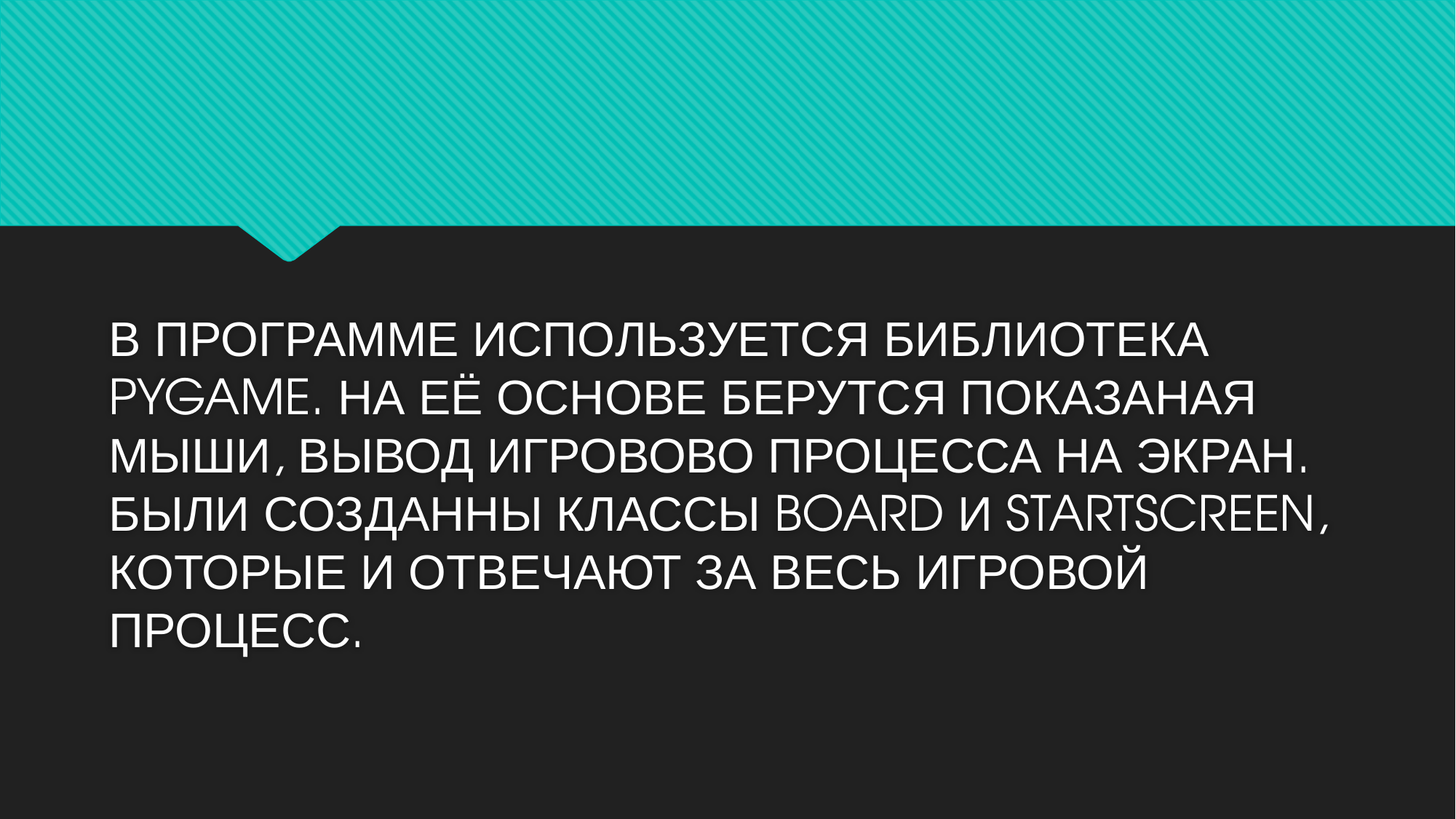

#
В ПРОГРАММЕ ИСПОЛЬЗУЕТСЯ БИБЛИОТЕКА PYGAME. НА ЕЁ ОСНОВЕ БЕРУТСЯ ПОКАЗАНАЯ МЫШИ, ВЫВОД ИГРОВОВО ПРОЦЕССА НА ЭКРАН. БЫЛИ СОЗДАННЫ КЛАССЫ BOARD И STARTSCREEN, КОТОРЫЕ И ОТВЕЧАЮТ ЗА ВЕСЬ ИГРОВОЙ ПРОЦЕСС.